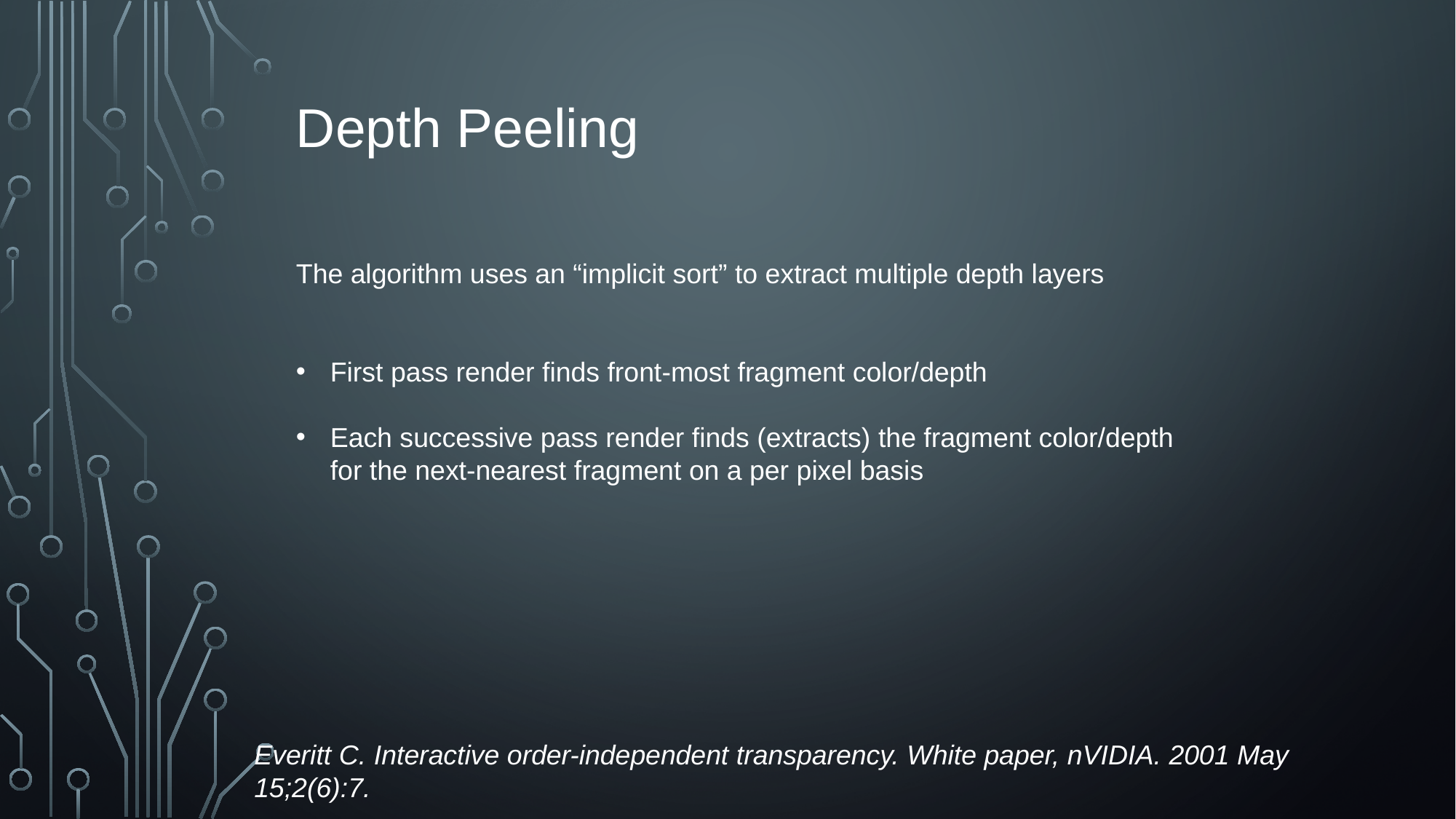

Depth Peeling

The algorithm uses an “implicit sort” to extract multiple depth layers

First pass render finds front-most fragment color/depth

Each successive pass render finds (extracts) the fragment color/depth for the next-nearest fragment on a per pixel basis

Everitt C. Interactive order-independent transparency. White paper, nVIDIA. 2001 May 15;2(6):7.